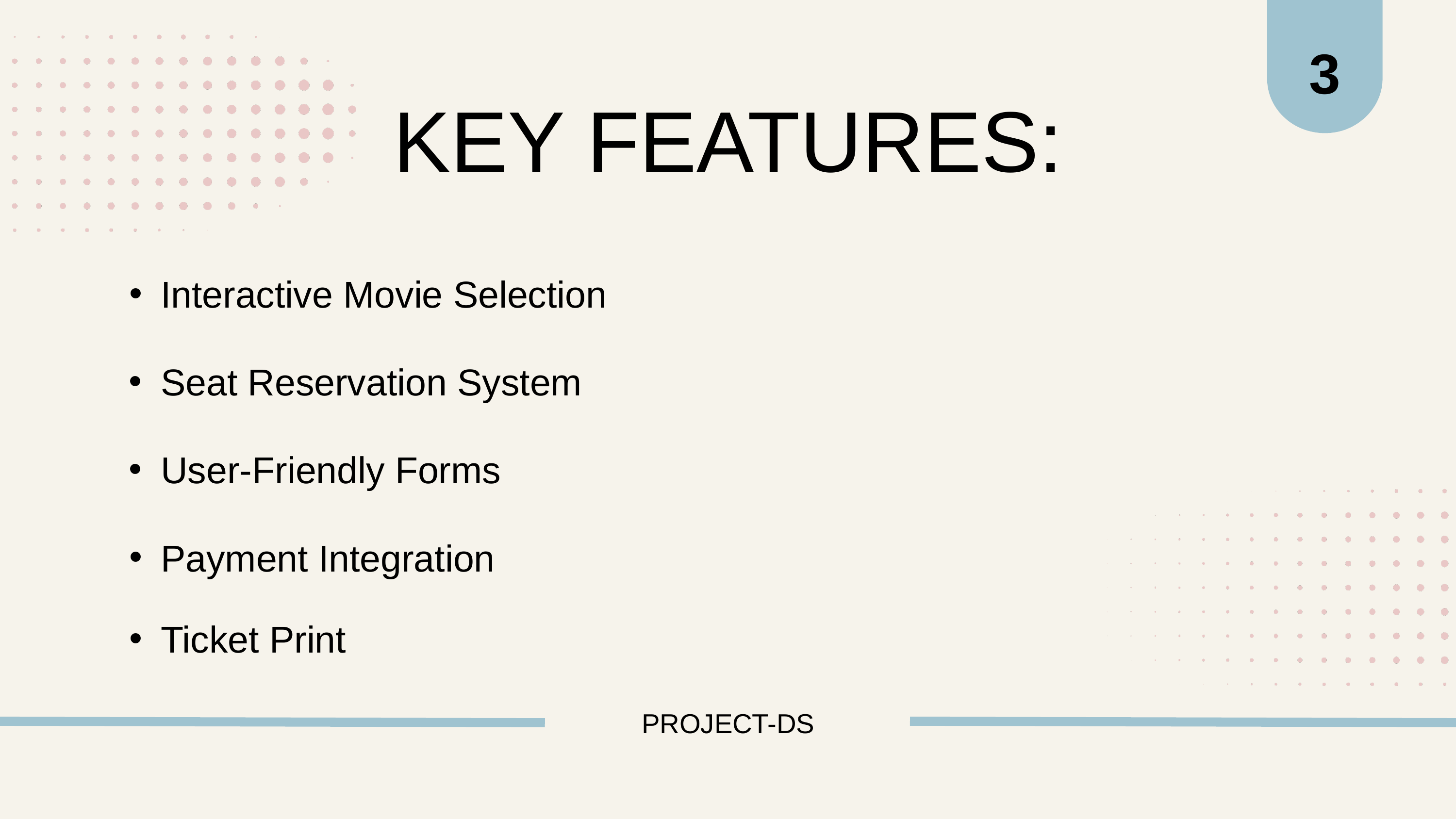

3

KEY FEATURES:
Interactive Movie Selection
Seat Reservation System
User-Friendly Forms

Payment Integration
Ticket Print
PROJECT-DS